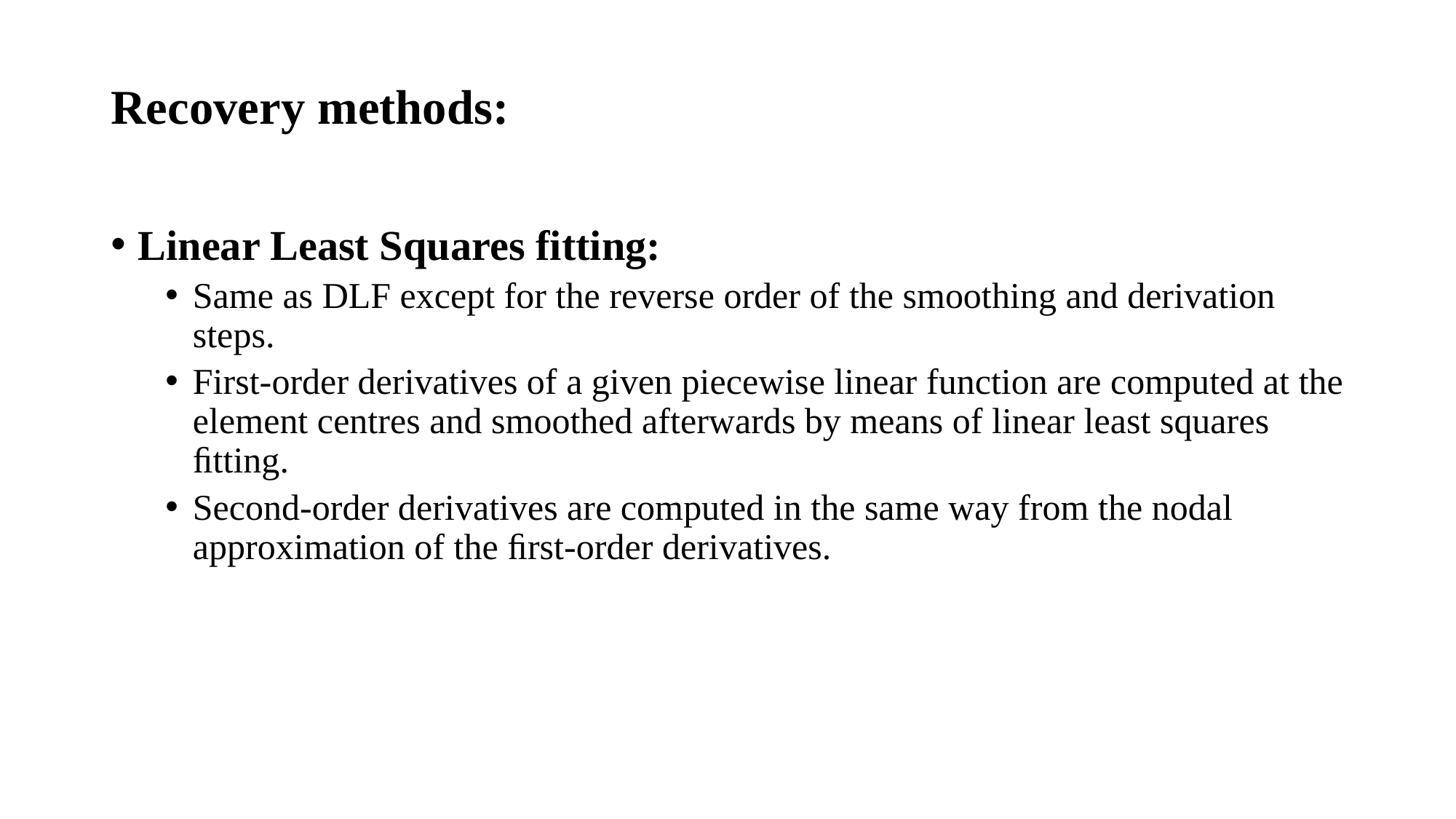

# Recovery methods:
Linear Least Squares fitting:
Same as DLF except for the reverse order of the smoothing and derivation steps.
First-order derivatives of a given piecewise linear function are computed at the element centres and smoothed afterwards by means of linear least squares ﬁtting.
Second-order derivatives are computed in the same way from the nodal approximation of the ﬁrst-order derivatives.